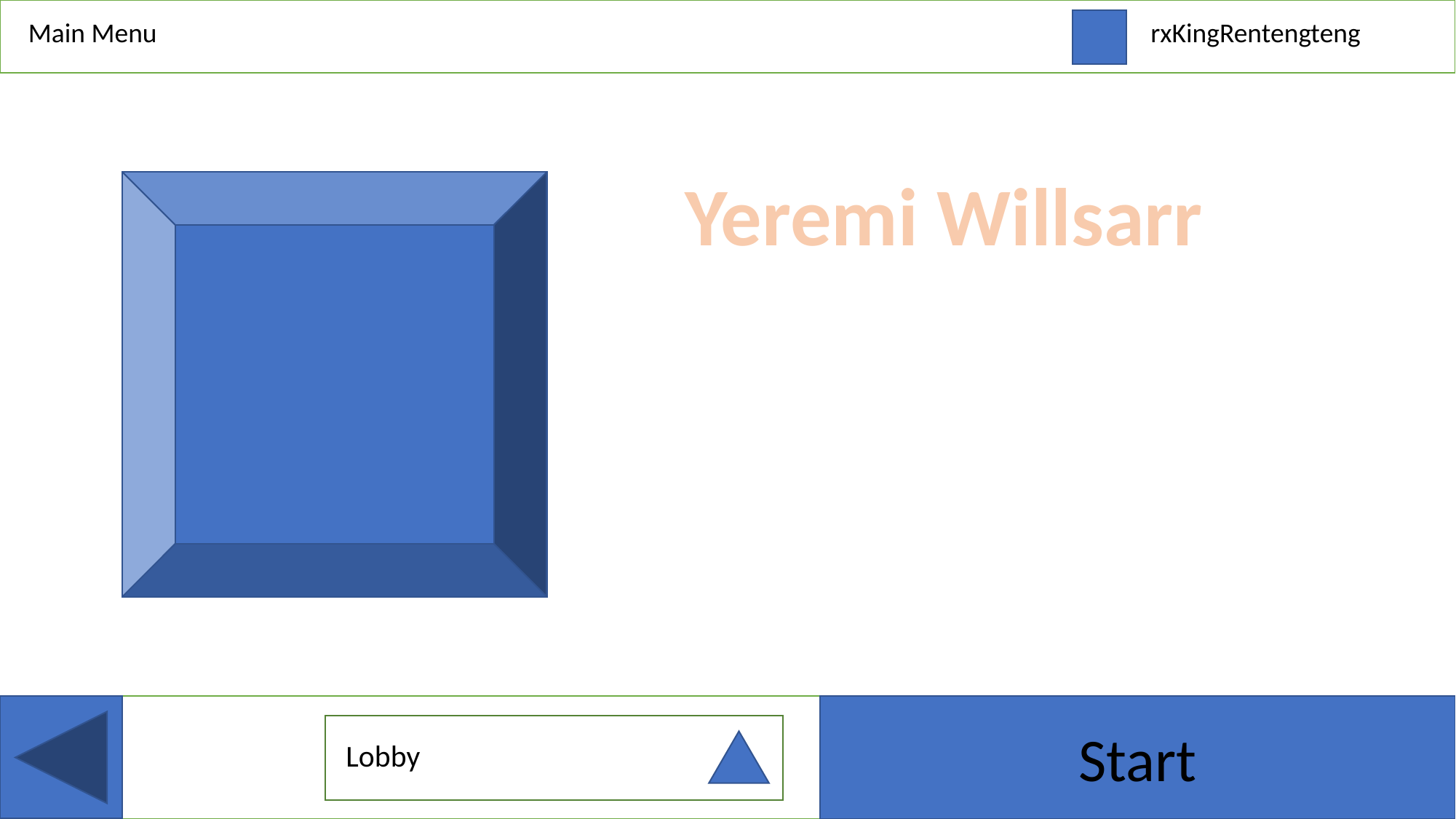

Main Menu

rxKingRentengteng
Yeremi Willsarr

Start

Lobby